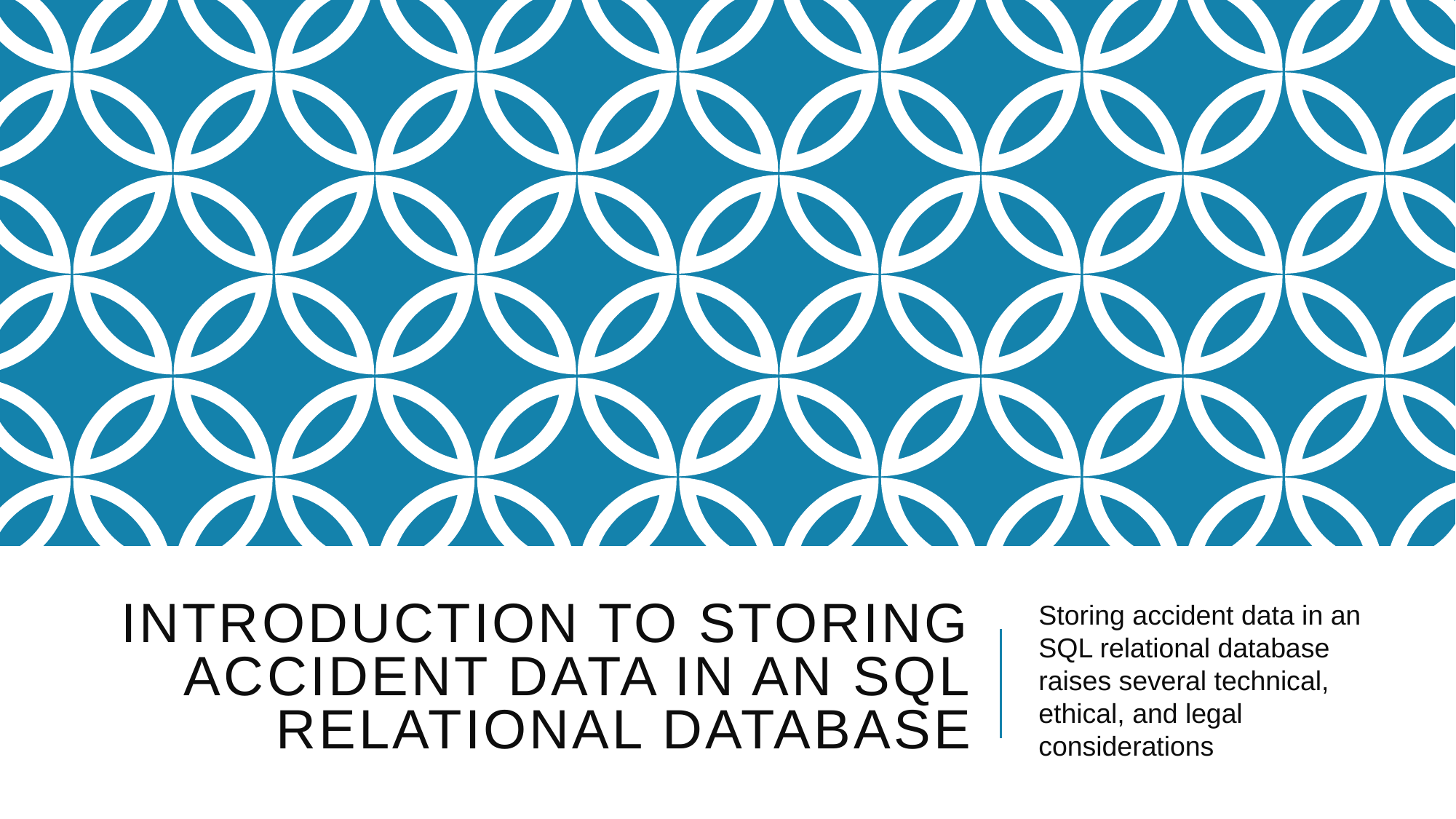

# Introduction to Storing Accident Data in an SQL Relational Database
Storing accident data in an SQL relational database raises several technical, ethical, and legal considerations